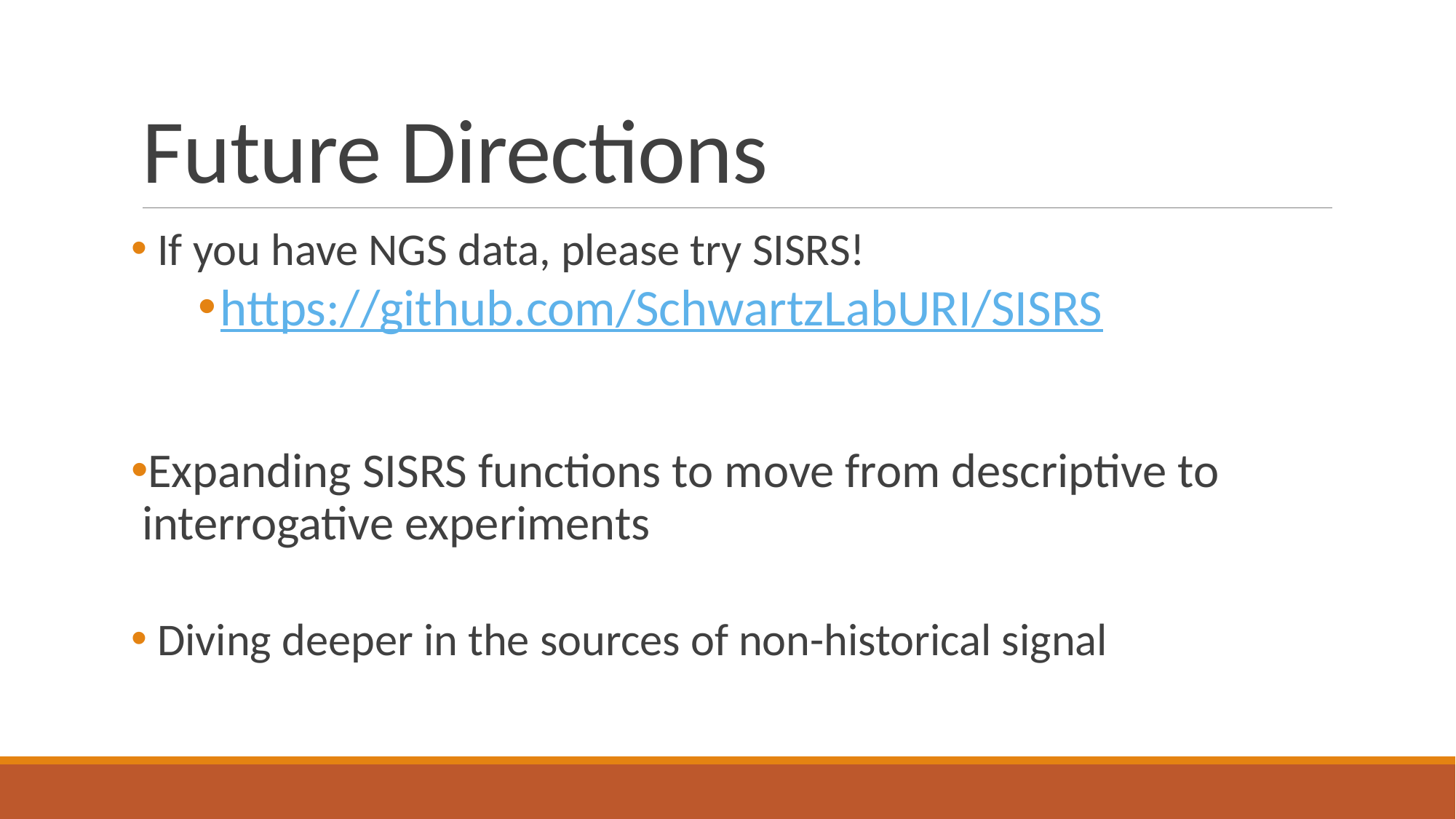

# Future Directions
 If you have NGS data, please try SISRS!
https://github.com/SchwartzLabURI/SISRS

Expanding SISRS functions to move from descriptive to interrogative experiments

 Diving deeper in the sources of non-historical signal